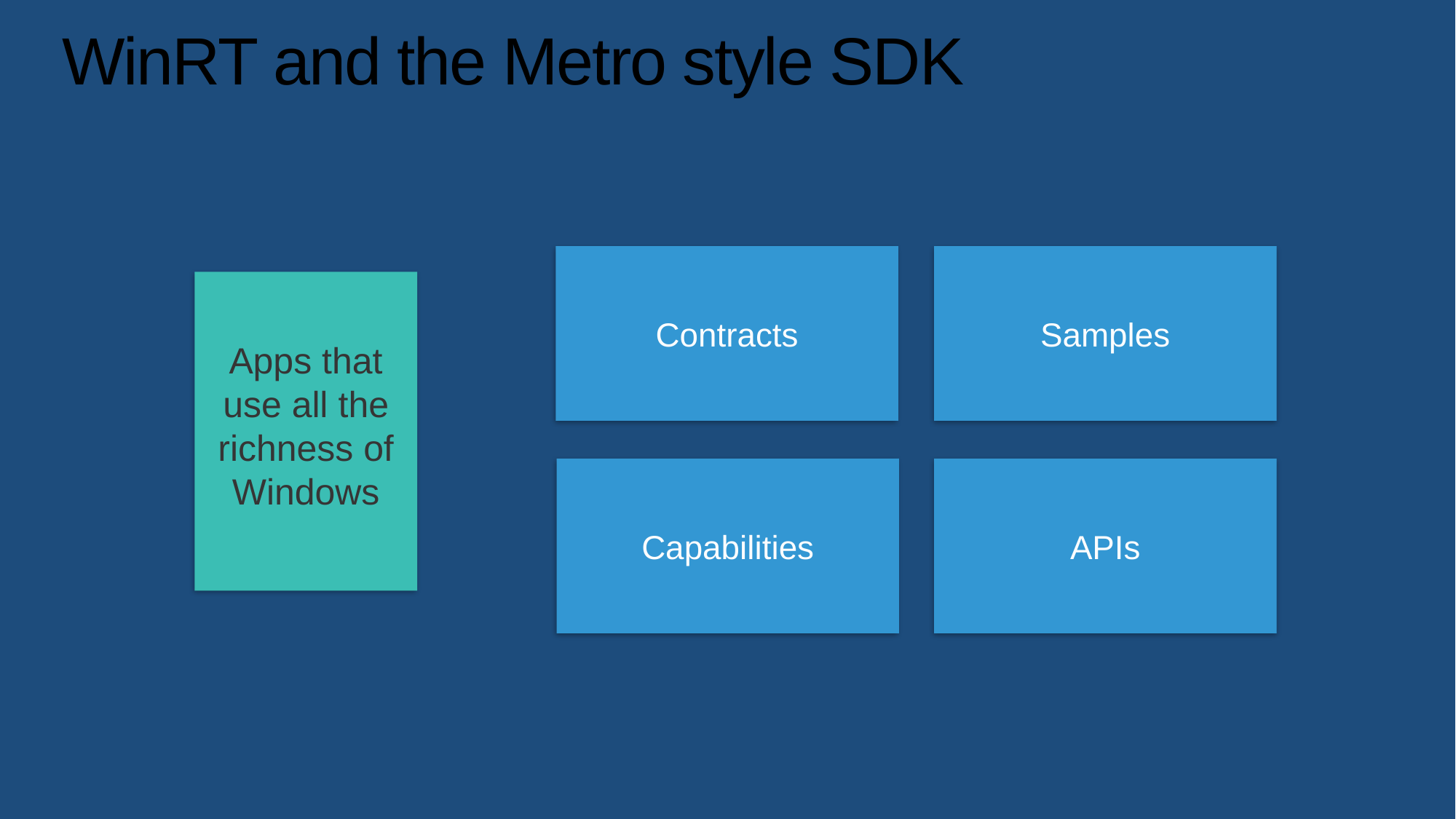

# WinRT and the Metro style SDK
Contracts
Samples
Capabilities
APIs
Apps that use all the richness of Windows